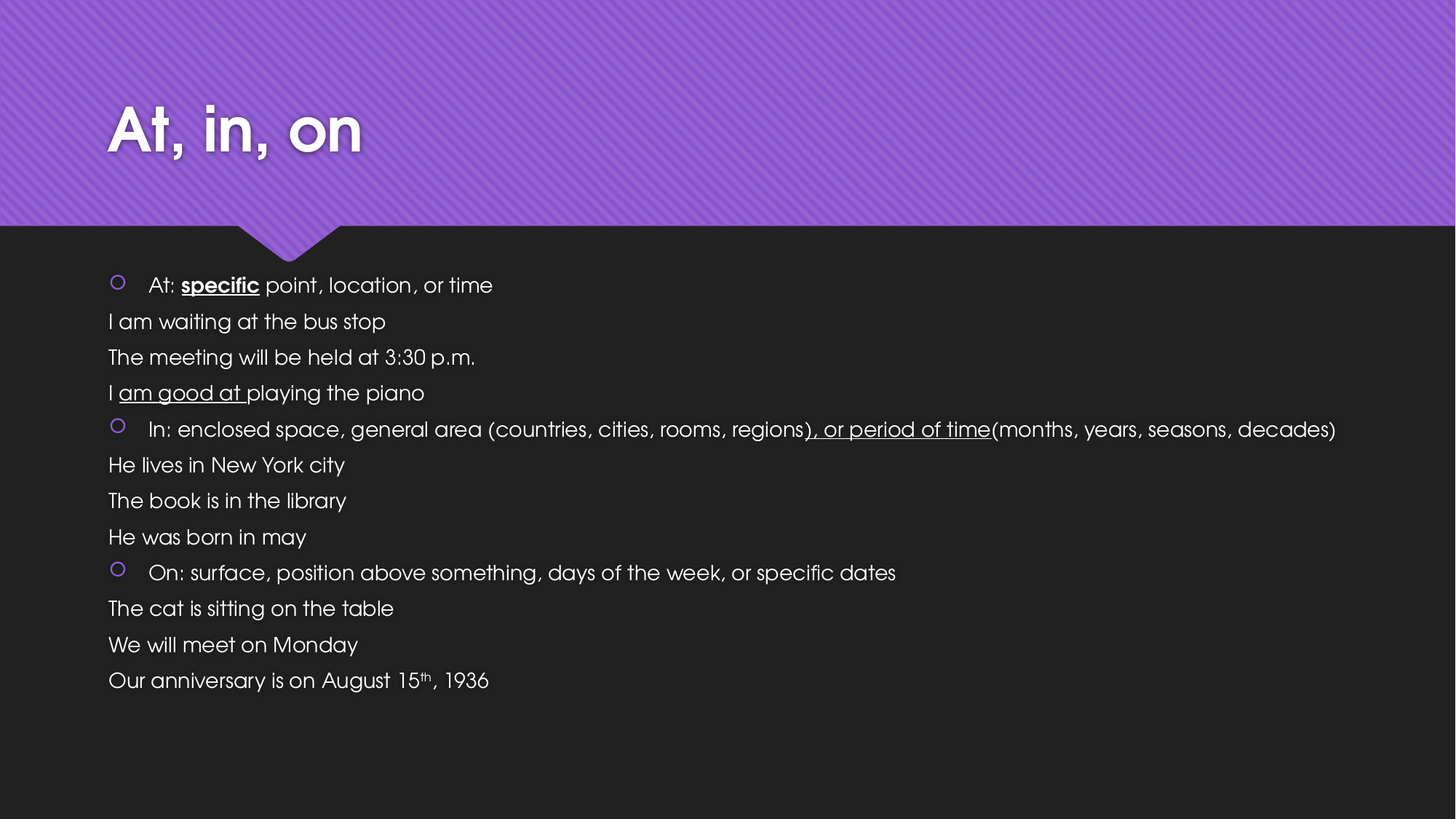

# At, in, on
At: specific point, location, or time
I am waiting at the bus stop
The meeting will be held at 3:30 p.m.
I am good at playing the piano
In: enclosed space, general area (countries, cities, rooms, regions), or period of time(months, years, seasons, decades)
He lives in New York city
The book is in the library
He was born in may
On: surface, position above something, days of the week, or specific dates
The cat is sitting on the table
We will meet on Monday
Our anniversary is on August 15th, 1936